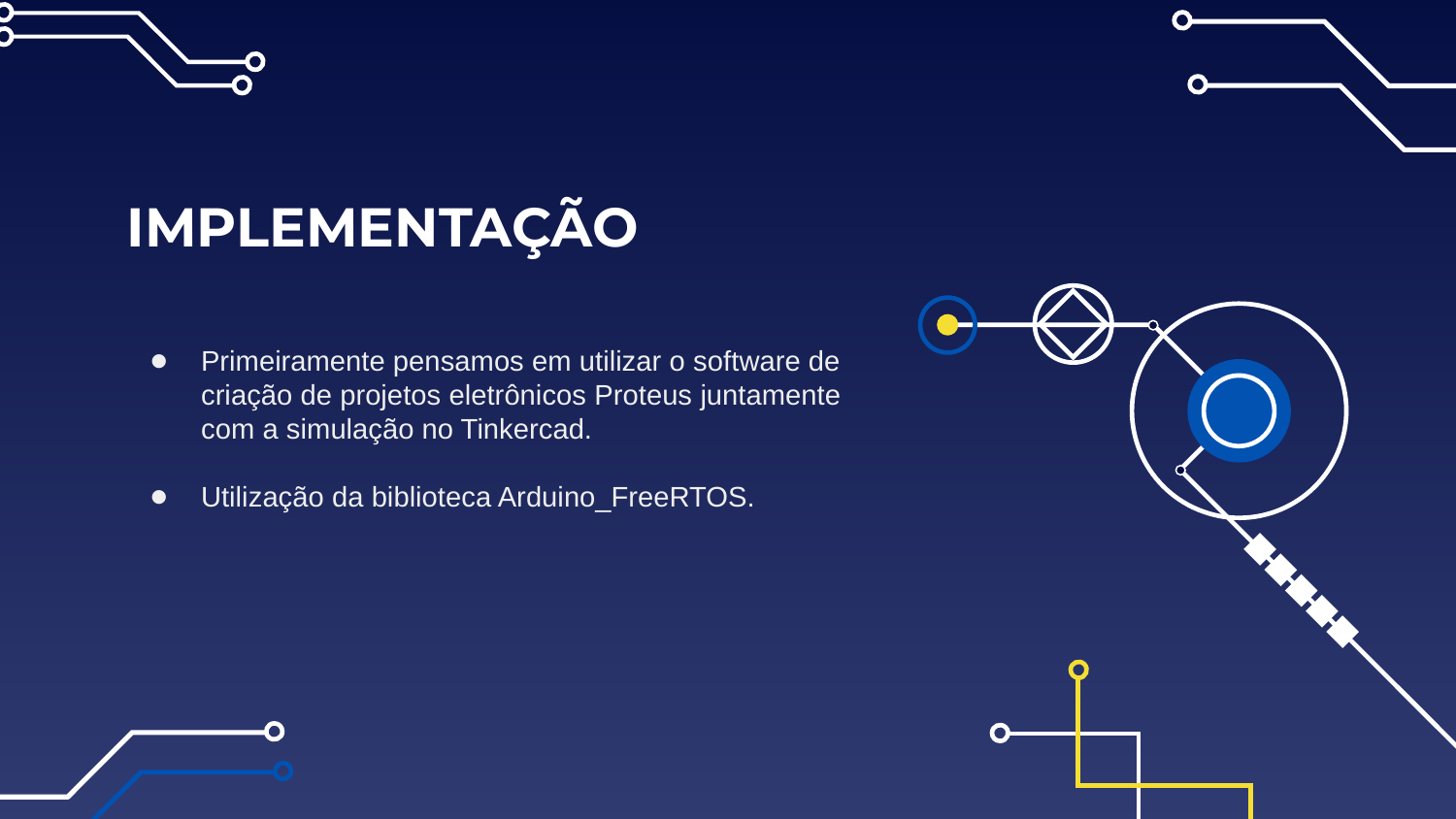

# IMPLEMENTAÇÃO
Primeiramente pensamos em utilizar o software de criação de projetos eletrônicos Proteus juntamente com a simulação no Tinkercad.

Utilização da biblioteca Arduino_FreeRTOS.